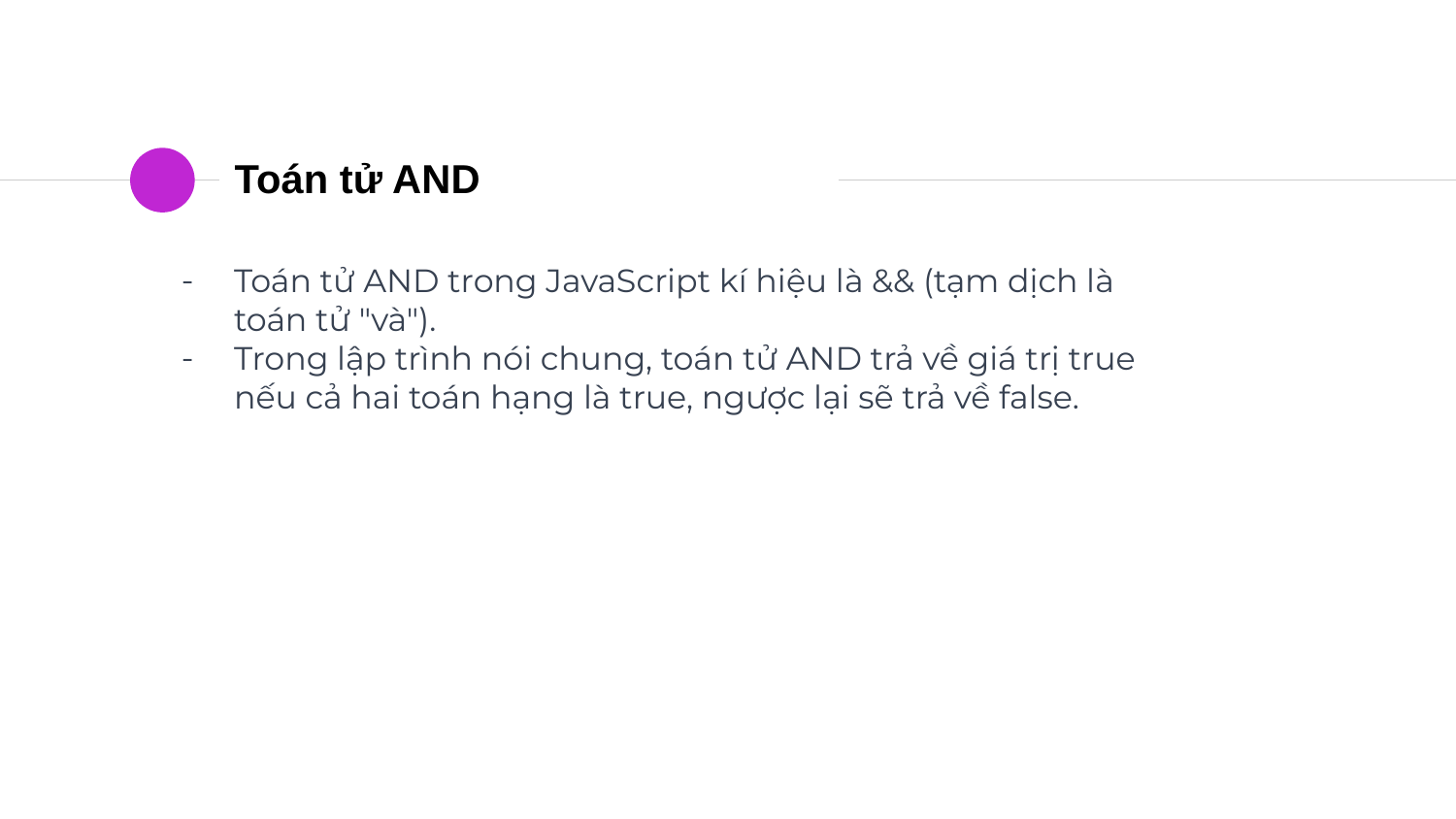

# Toán tử AND
Toán tử AND trong JavaScript kí hiệu là && (tạm dịch là toán tử "và").
Trong lập trình nói chung, toán tử AND trả về giá trị true nếu cả hai toán hạng là true, ngược lại sẽ trả về false.